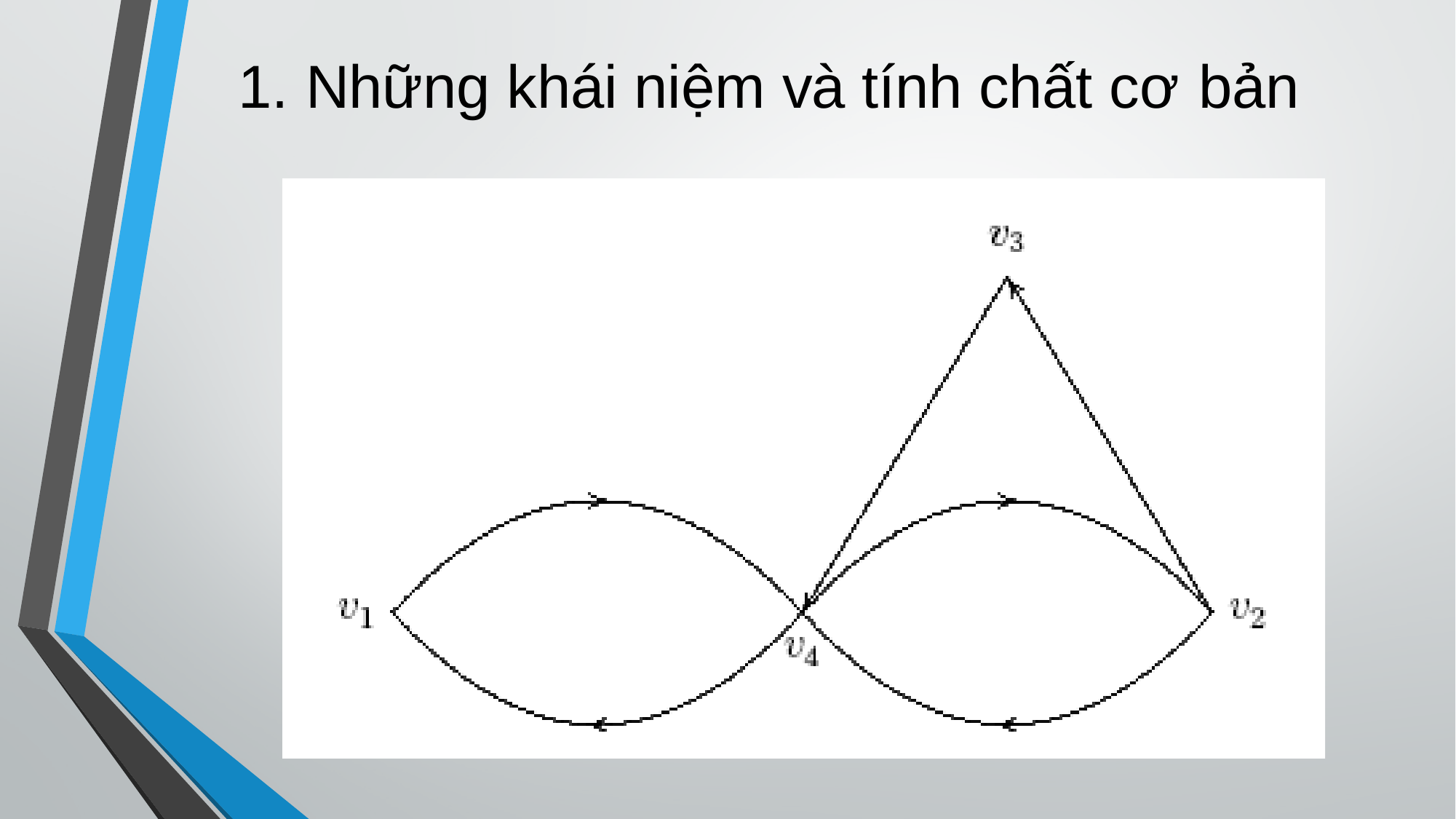

# 1. Những khái niệm và tính chất cơ bản